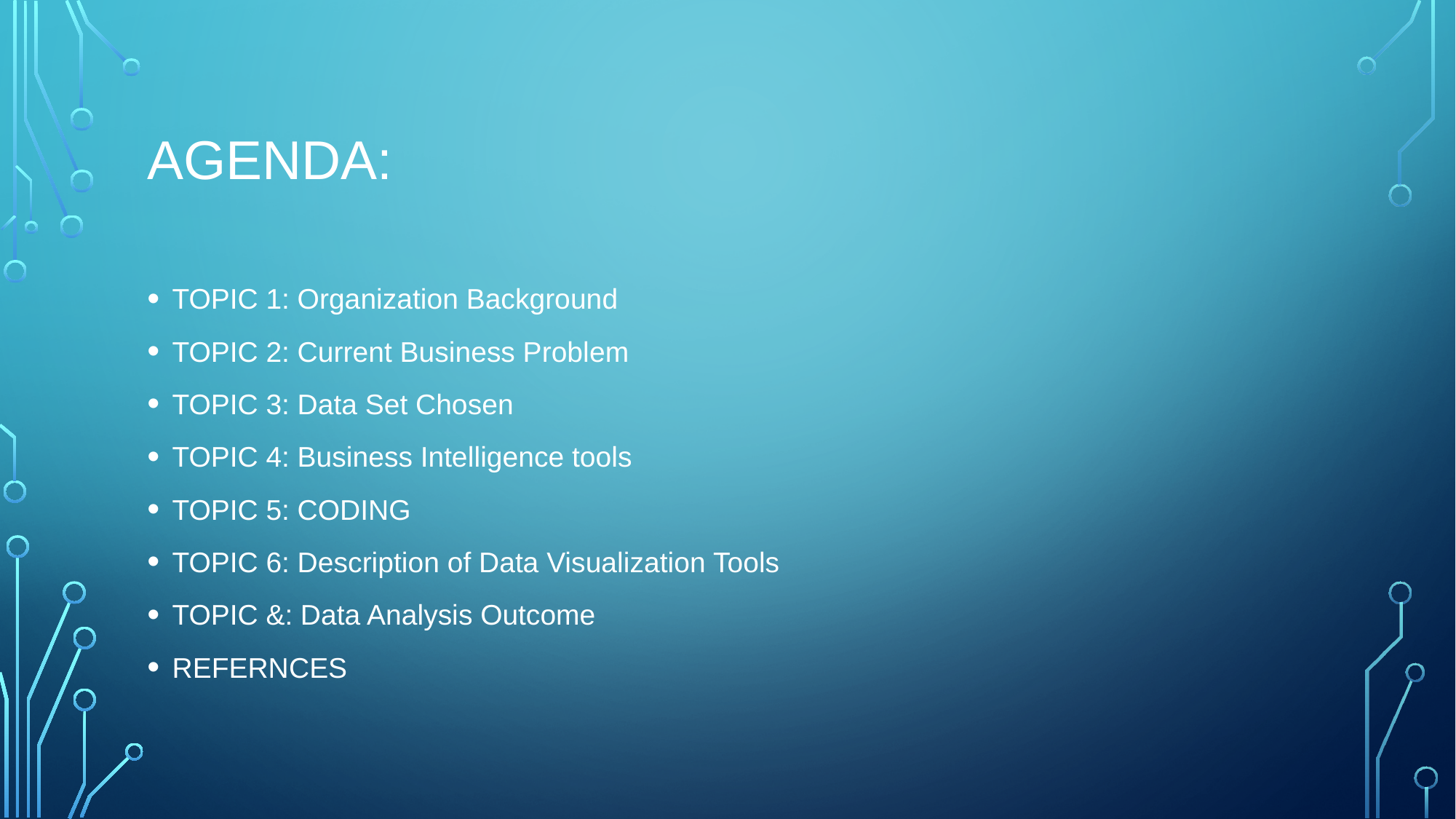

# Agenda:
TOPIC 1: Organization Background
TOPIC 2: Current Business Problem
TOPIC 3: Data Set Chosen
TOPIC 4: Business Intelligence tools
TOPIC 5: CODING
TOPIC 6: Description of Data Visualization Tools
TOPIC &: Data Analysis Outcome
REFERNCES